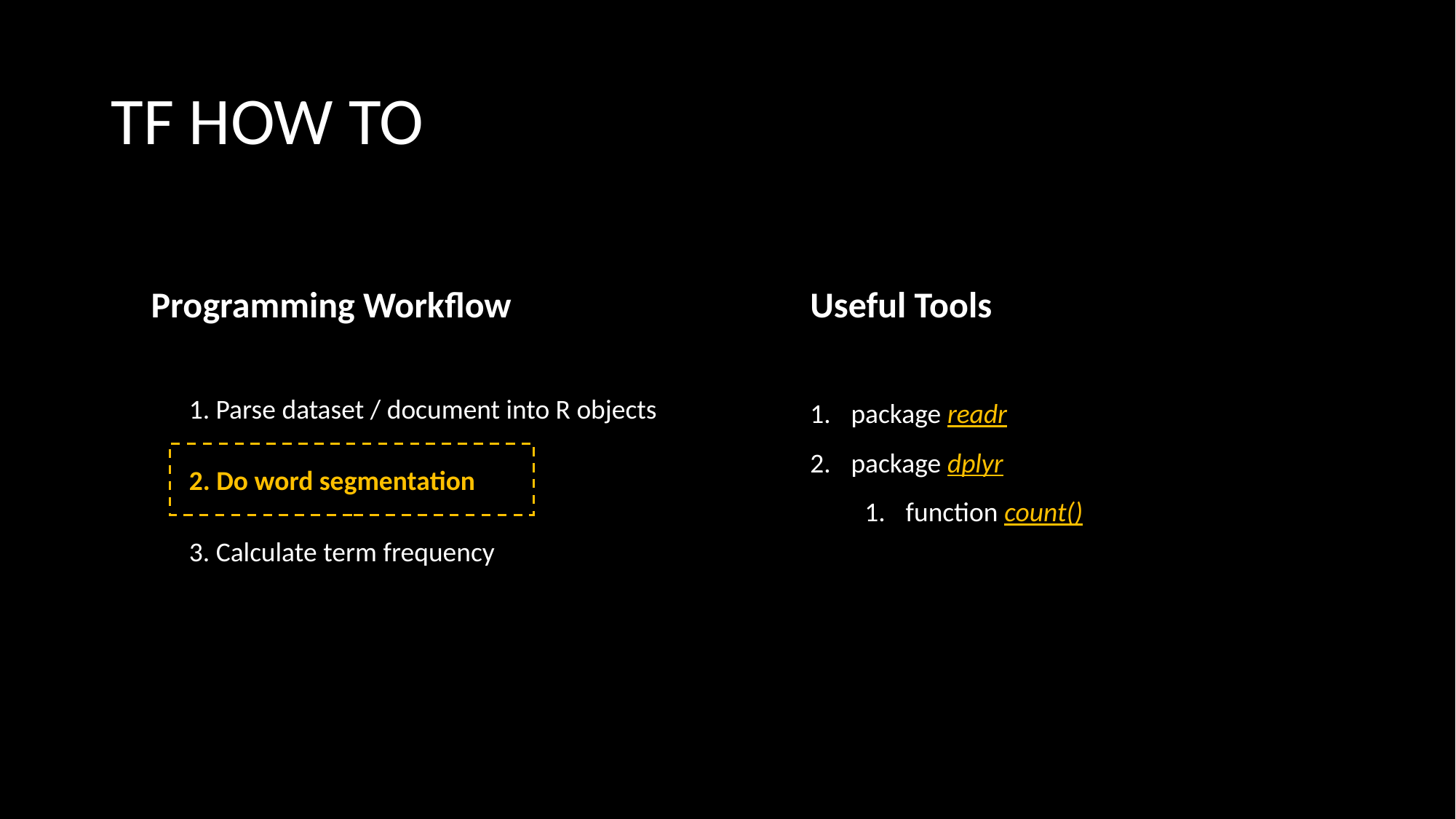

# TF HOW TO
Useful Tools
Programming Workflow
package readr
package dplyr
function count()
1. Parse dataset / document into R objects

2. Do word segmentation
3. Calculate term frequency